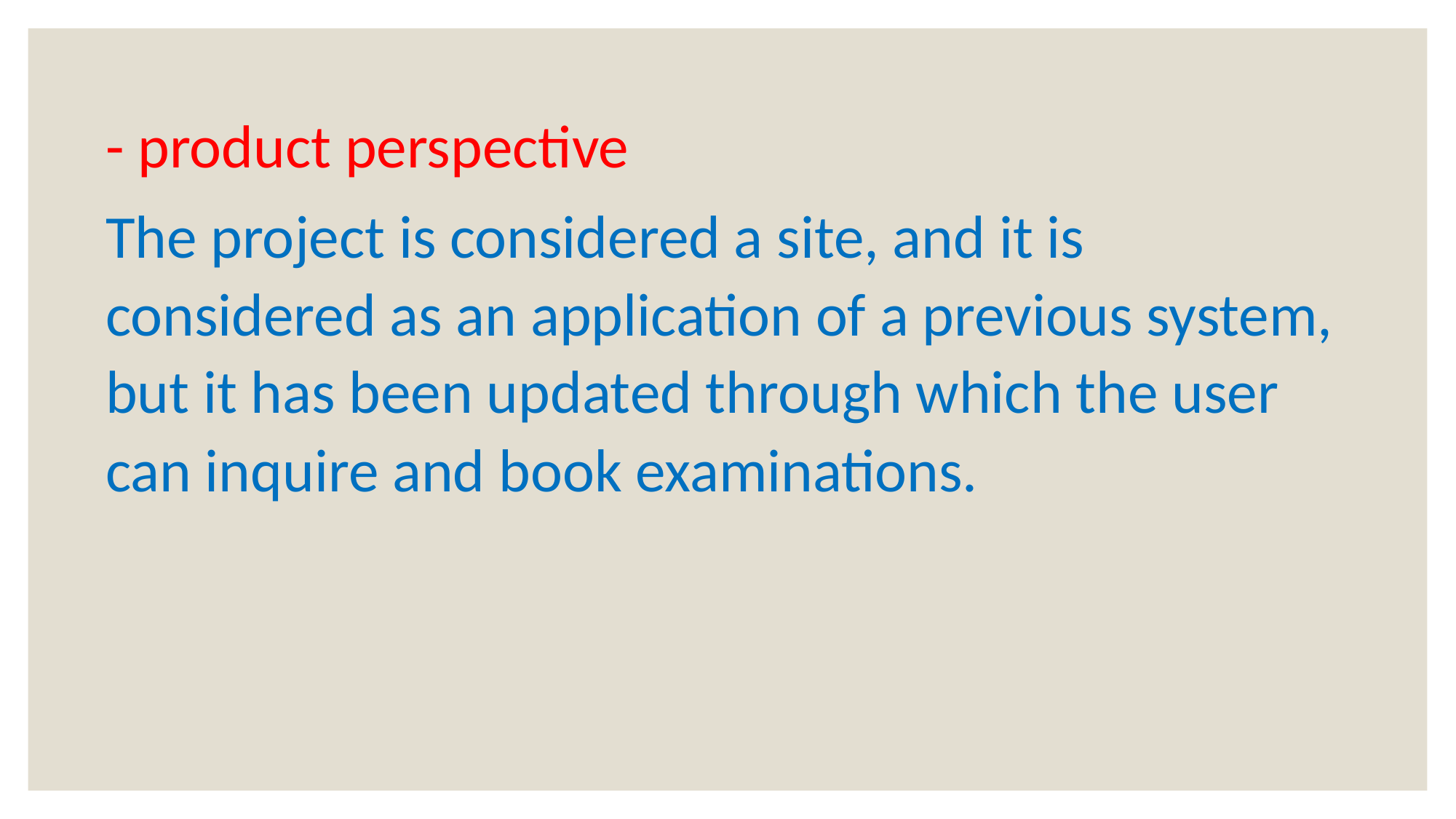

- product perspective
The project is considered a site, and it is considered as an application of a previous system, but it has been updated through which the user can inquire and book examinations.